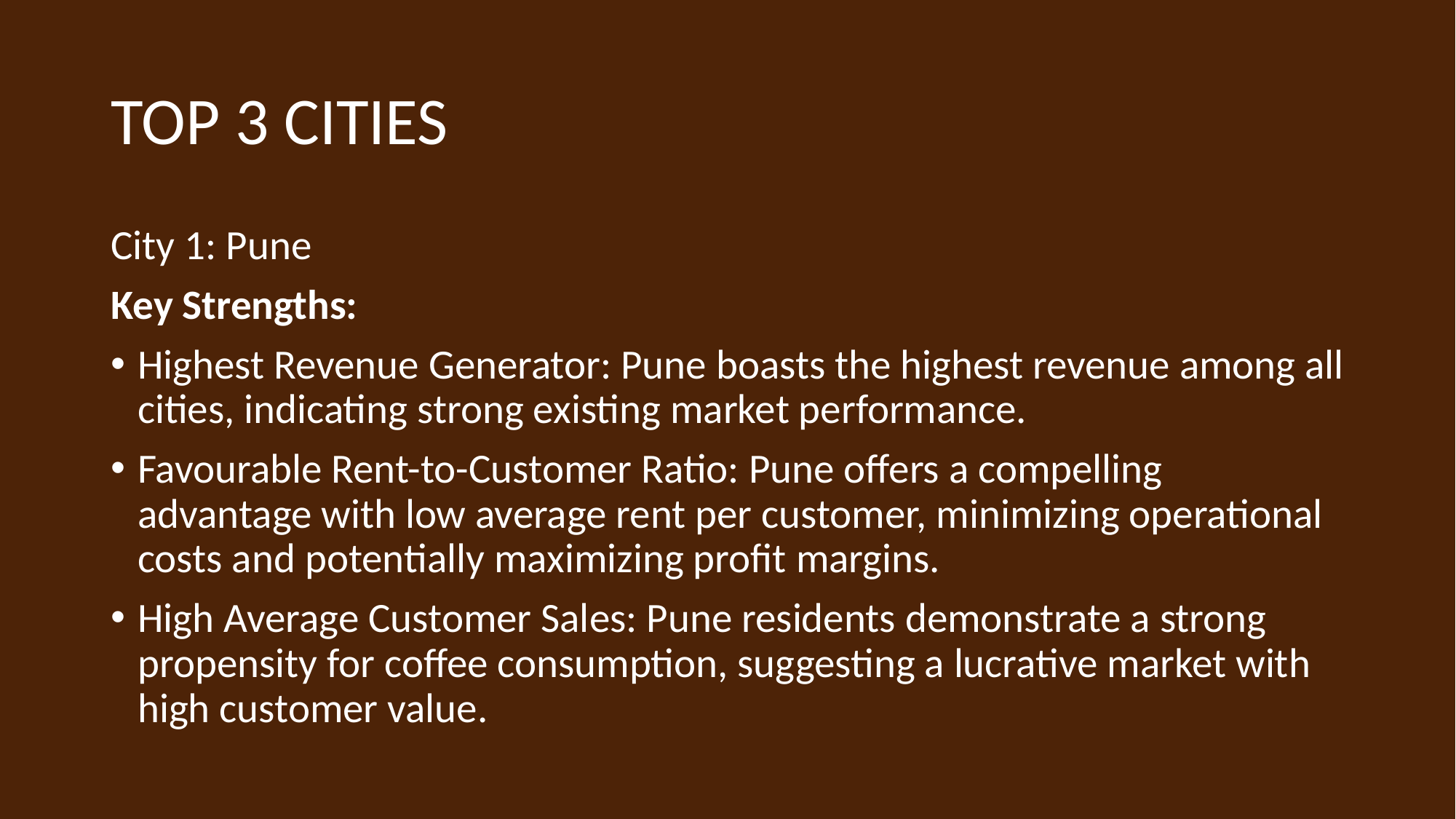

# TOP 3 CITIES
City 1: Pune
Key Strengths:
Highest Revenue Generator: Pune boasts the highest revenue among all cities, indicating strong existing market performance.
Favourable Rent-to-Customer Ratio: Pune offers a compelling advantage with low average rent per customer, minimizing operational costs and potentially maximizing profit margins.
High Average Customer Sales: Pune residents demonstrate a strong propensity for coffee consumption, suggesting a lucrative market with high customer value.